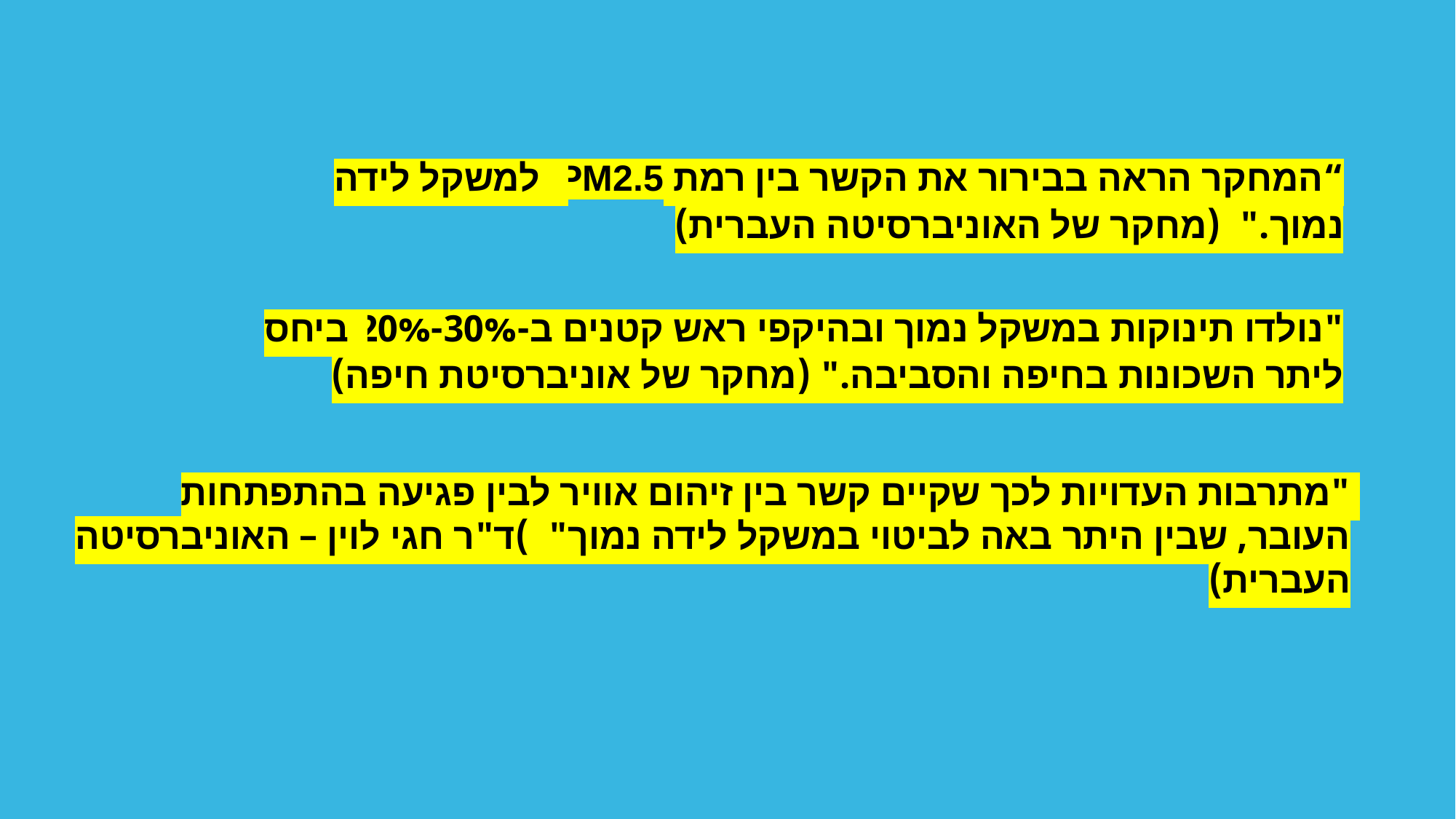

“המחקר הראה בבירור את הקשר בין רמת PM2.5  למשקל לידה נמוך."  (מחקר של האוניברסיטה העברית)
"נולדו תינוקות במשקל נמוך ובהיקפי ראש קטנים ב-30%-20% ביחס ליתר השכונות בחיפה והסביבה." (מחקר של אוניברסיטת חיפה)

"מתרבות העדויות לכך שקיים קשר בין זיהום אוויר לבין פגיעה בהתפתחות העובר, שבין היתר באה לביטוי במשקל לידה נמוך"  )ד"ר חגי לוין – האוניברסיטה העברית)